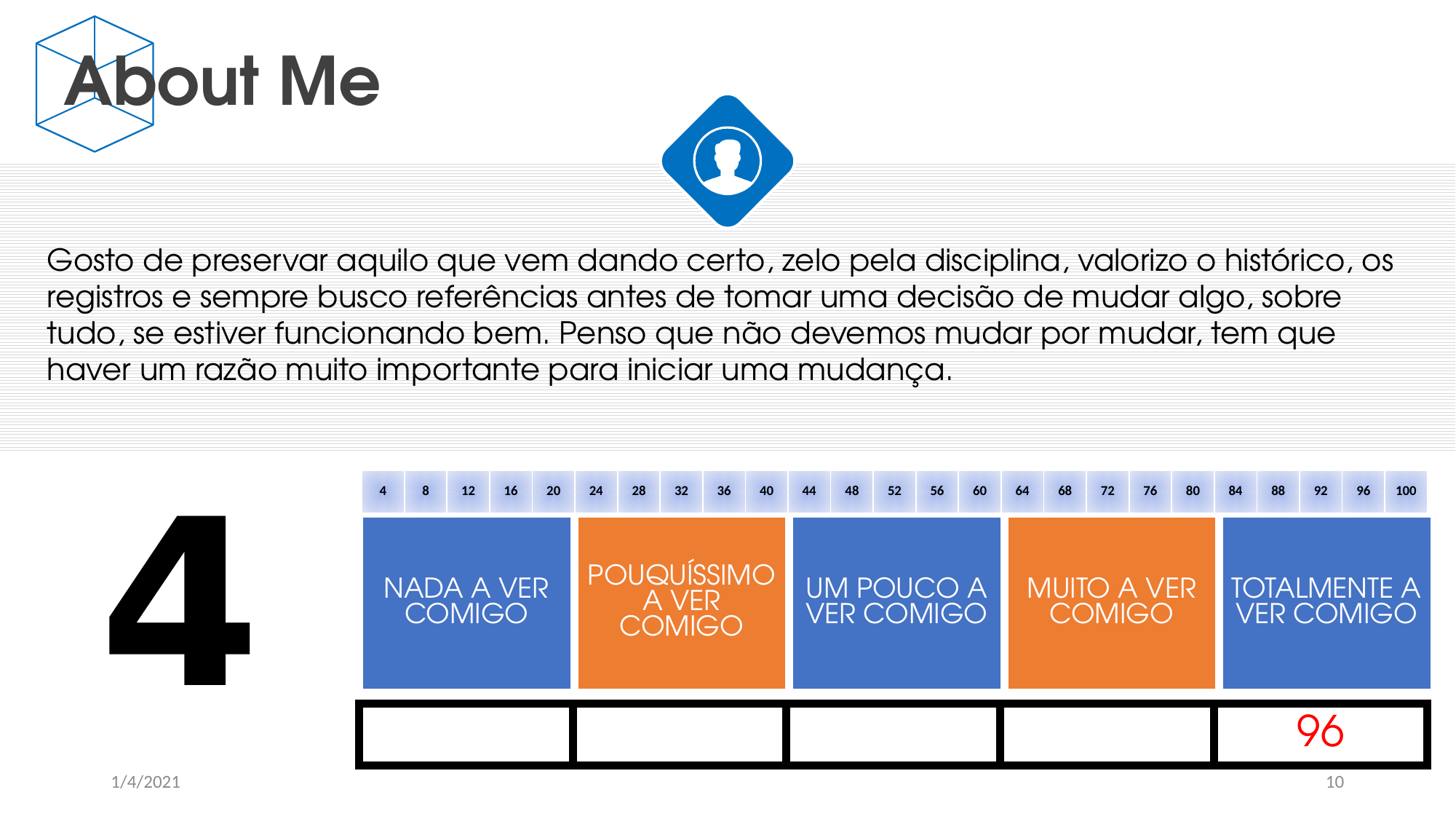

About Me

Gosto de preservar aquilo que vem dando certo, zelo pela disciplina, valorizo o histórico, os registros e sempre busco referências antes de tomar uma decisão de mudar algo, sobre tudo, se estiver funcionando bem. Penso que não devemos mudar por mudar, tem que haver um razão muito importante para iniciar uma mudança.
4
| 4 | 8 | 12 | 16 | 20 | 24 | 28 | 32 | 36 | 40 | 44 | 48 | 52 | 56 | 60 | 64 | 68 | 72 | 76 | 80 | 84 | 88 | 92 | 96 | 100 |
| --- | --- | --- | --- | --- | --- | --- | --- | --- | --- | --- | --- | --- | --- | --- | --- | --- | --- | --- | --- | --- | --- | --- | --- | --- |
| NADA A VER COMIGO | POUQUÍSSIMO A VER COMIGO | UM POUCO A VER COMIGO | MUITO A VER COMIGO | TOTALMENTE A VER COMIGO |
| --- | --- | --- | --- | --- |
|  |  |  |  | 96 |
| --- | --- | --- | --- | --- |
1/4/2021
10